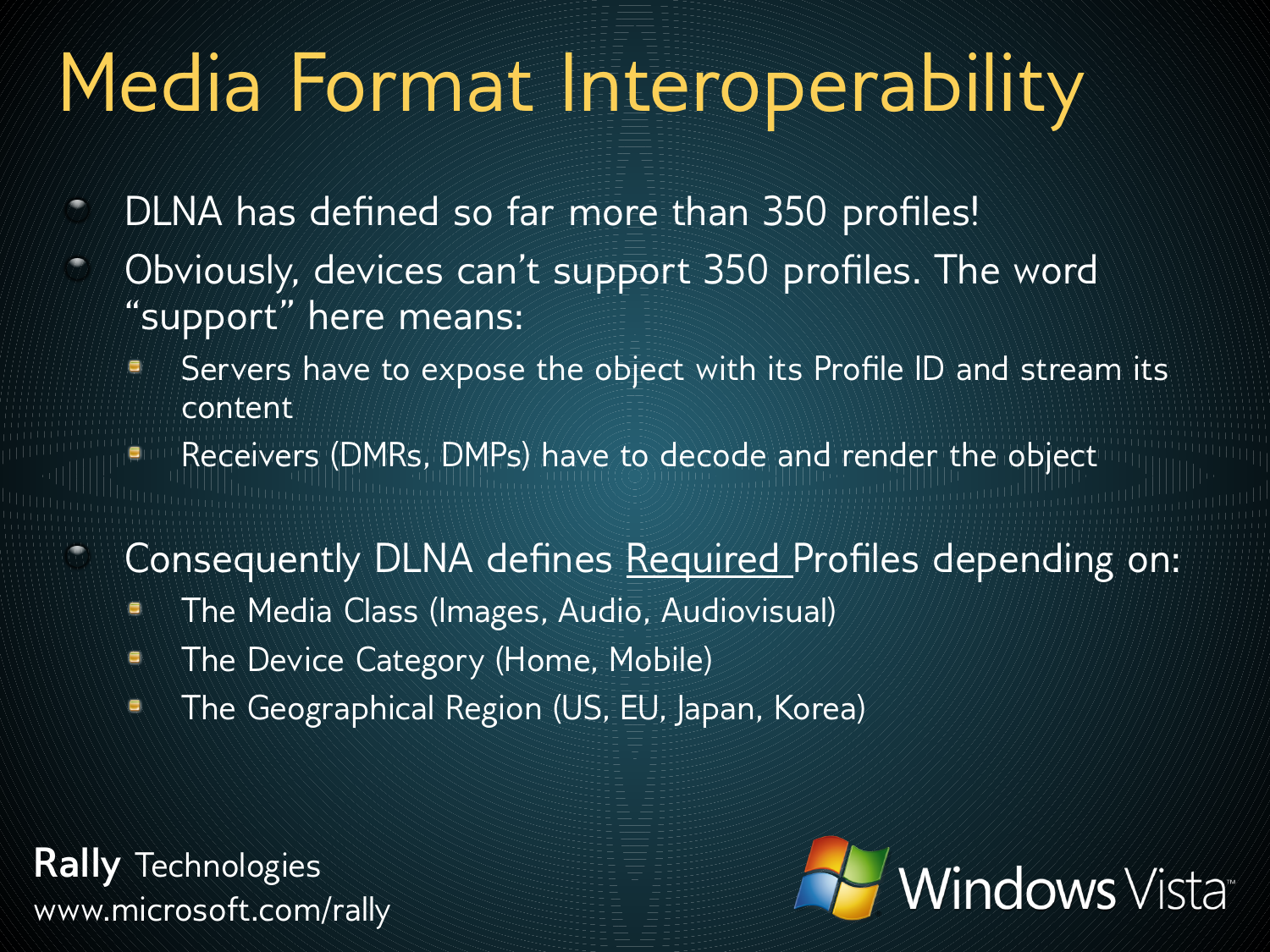

# Media Format Interoperability
DLNA has defined so far more than 350 profiles!
Obviously, devices can’t support 350 profiles. The word “support” here means:
Servers have to expose the object with its Profile ID and stream its content
Receivers (DMRs, DMPs) have to decode and render the object

Consequently DLNA defines Required Profiles depending on:
The Media Class (Images, Audio, Audiovisual)
The Device Category (Home, Mobile)
The Geographical Region (US, EU, Japan, Korea)